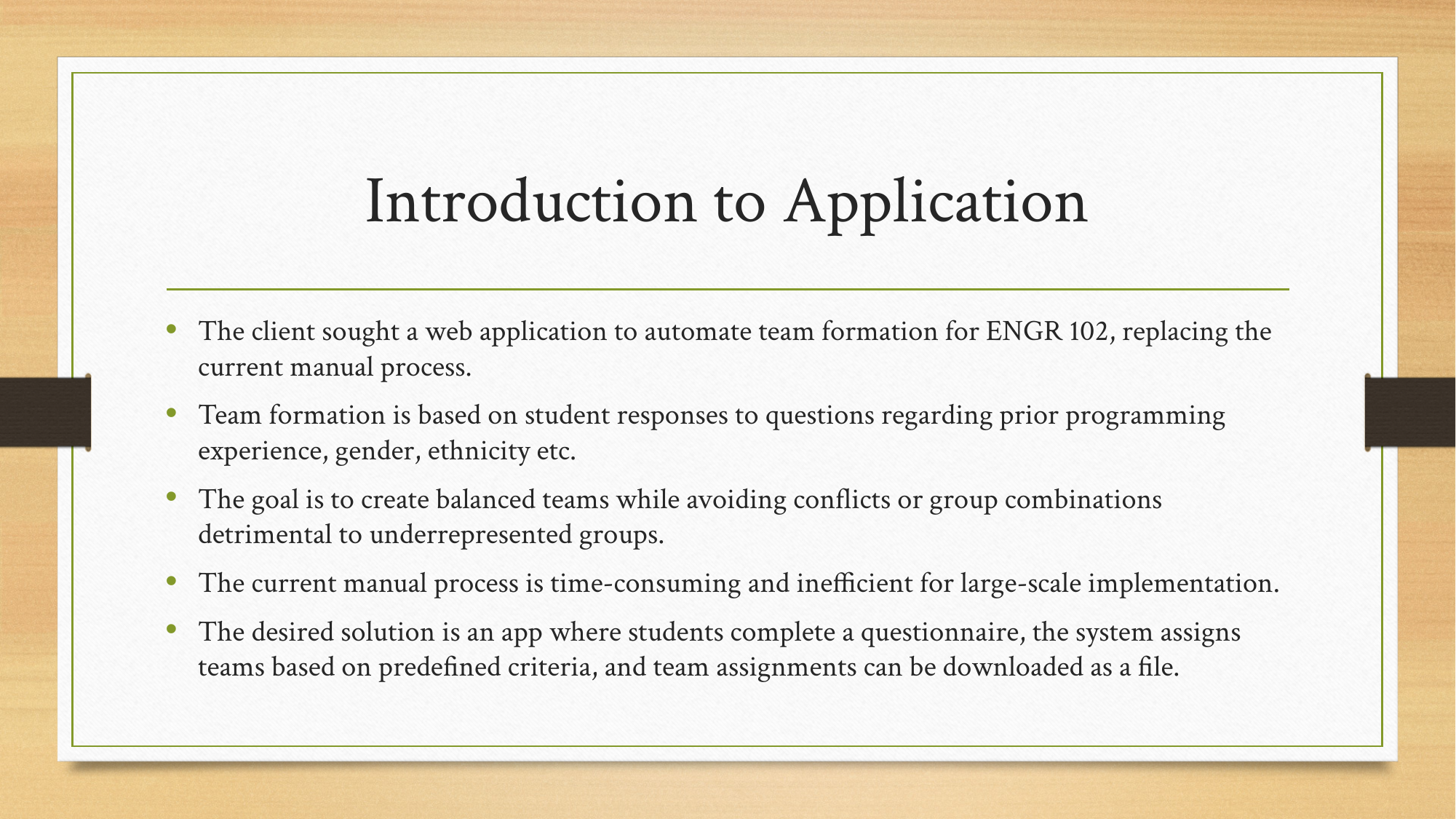

# Introduction to Application
The client sought a web application to automate team formation for ENGR 102, replacing the current manual process.
Team formation is based on student responses to questions regarding prior programming experience, gender, ethnicity etc.
The goal is to create balanced teams while avoiding conflicts or group combinations detrimental to underrepresented groups.
The current manual process is time-consuming and inefficient for large-scale implementation.
The desired solution is an app where students complete a questionnaire, the system assigns teams based on predefined criteria, and team assignments can be downloaded as a file.